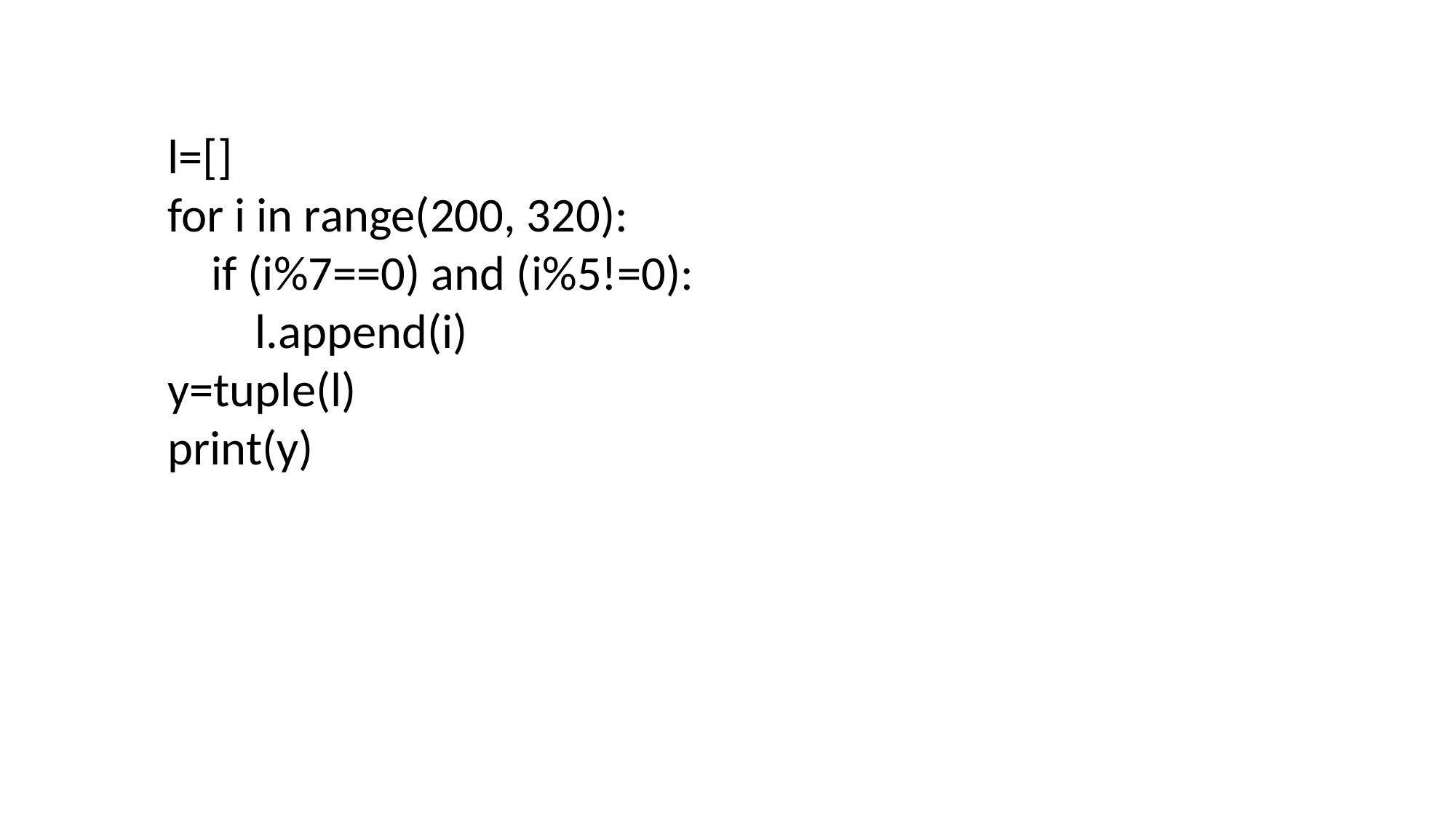

l=[]
for i in range(200, 320):
    if (i%7==0) and (i%5!=0):
        l.append(i)
y=tuple(l)
print(y)